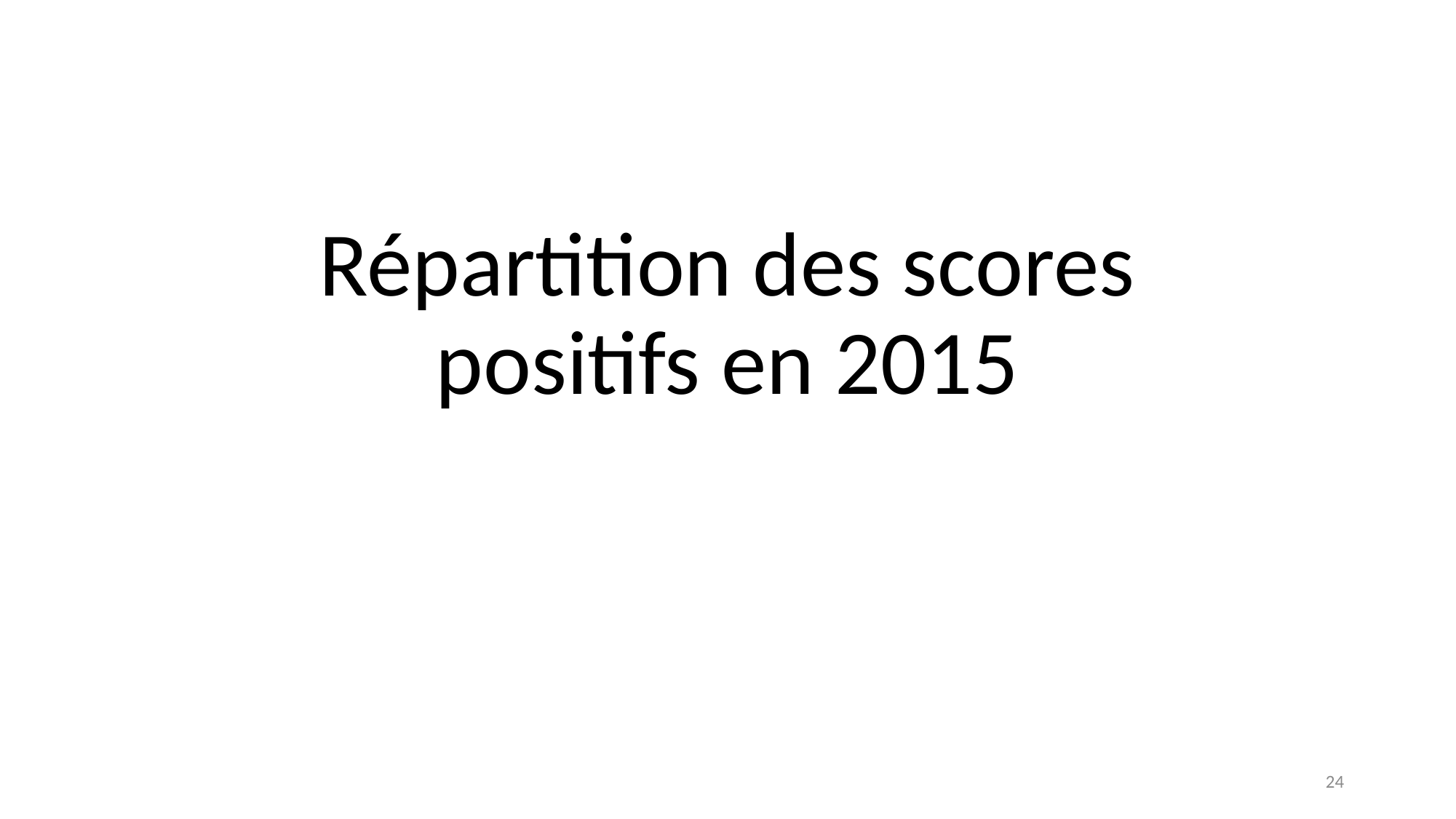

# Répartition des scores positifs en 2015

24